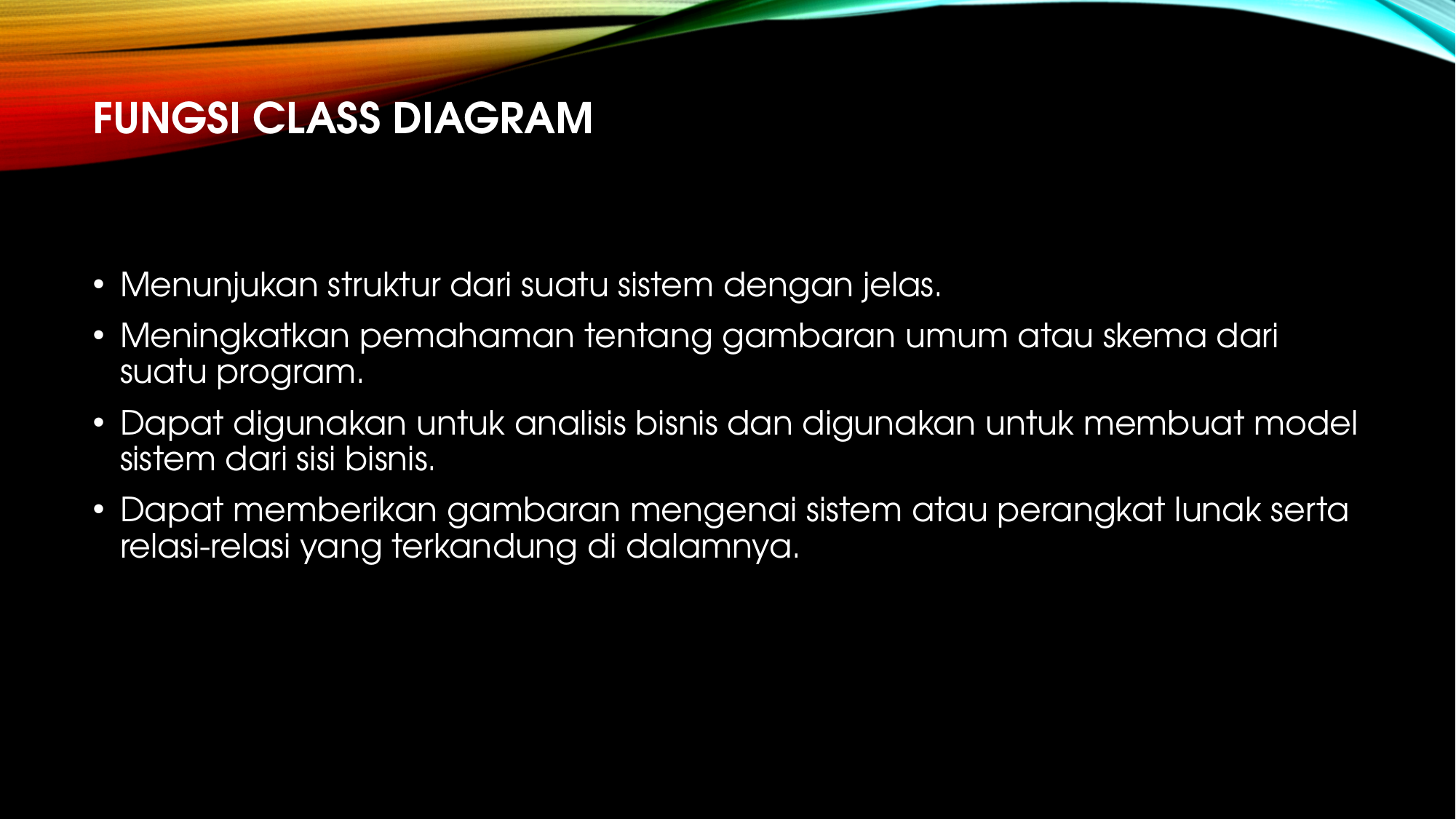

# Fungsi class diagram
Menunjukan struktur dari suatu sistem dengan jelas.
Meningkatkan pemahaman tentang gambaran umum atau skema dari suatu program.
Dapat digunakan untuk analisis bisnis dan digunakan untuk membuat model sistem dari sisi bisnis.
Dapat memberikan gambaran mengenai sistem atau perangkat lunak serta relasi-relasi yang terkandung di dalamnya.